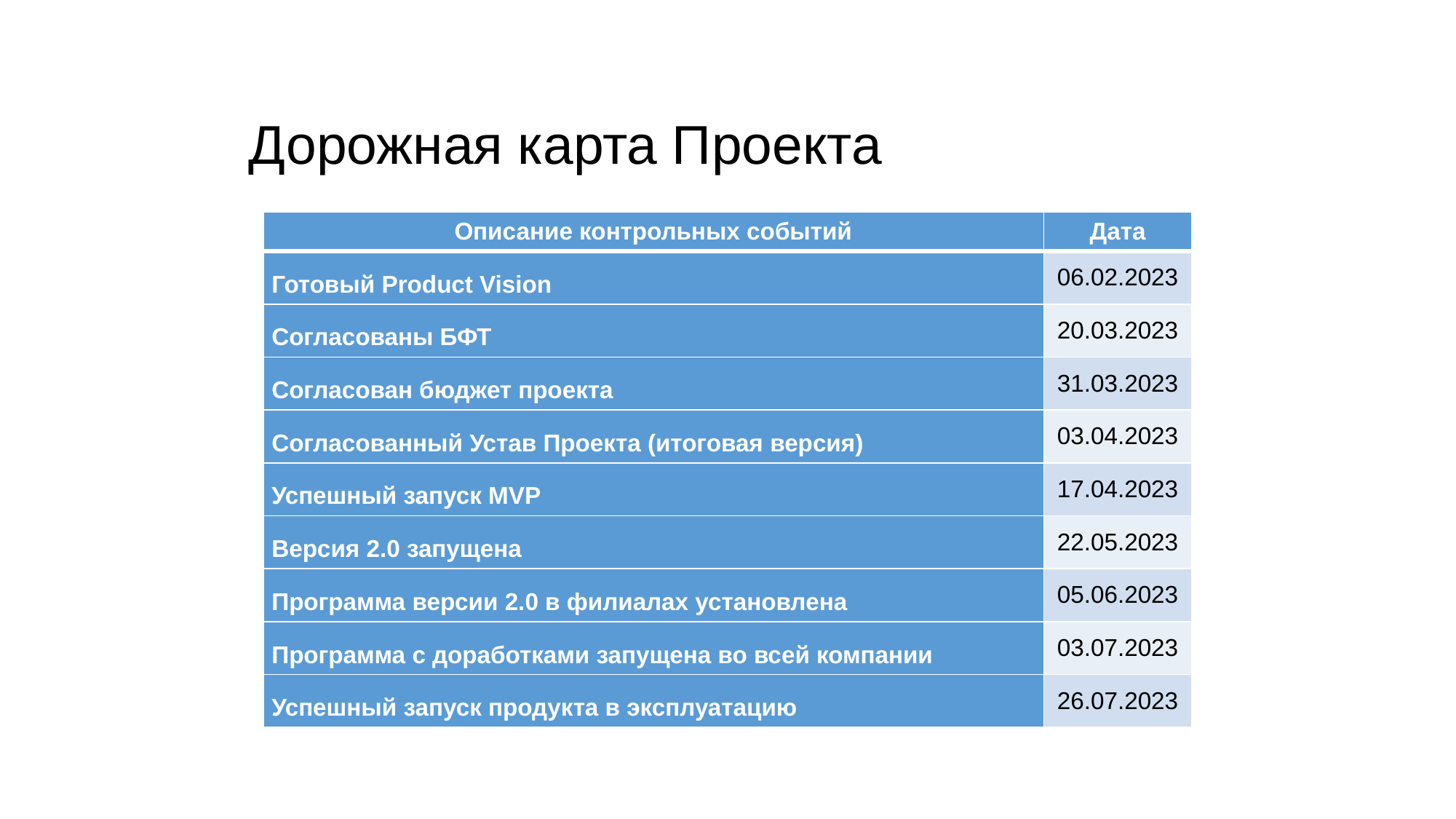

# Дорожная карта Проекта
| Описание контрольных событий | Дата |
| --- | --- |
| Готовый Product Vision | 06.02.2023 |
| Согласованы БФТ | 20.03.2023 |
| Согласован бюджет проекта | 31.03.2023 |
| Согласованный Устав Проекта (итоговая версия) | 03.04.2023 |
| Успешный запуск MVP | 17.04.2023 |
| Версия 2.0 запущена | 22.05.2023 |
| Программа версии 2.0 в филиалах установлена | 05.06.2023 |
| Программа с доработками запущена во всей компании | 03.07.2023 |
| Успешный запуск продукта в эксплуатацию | 26.07.2023 |